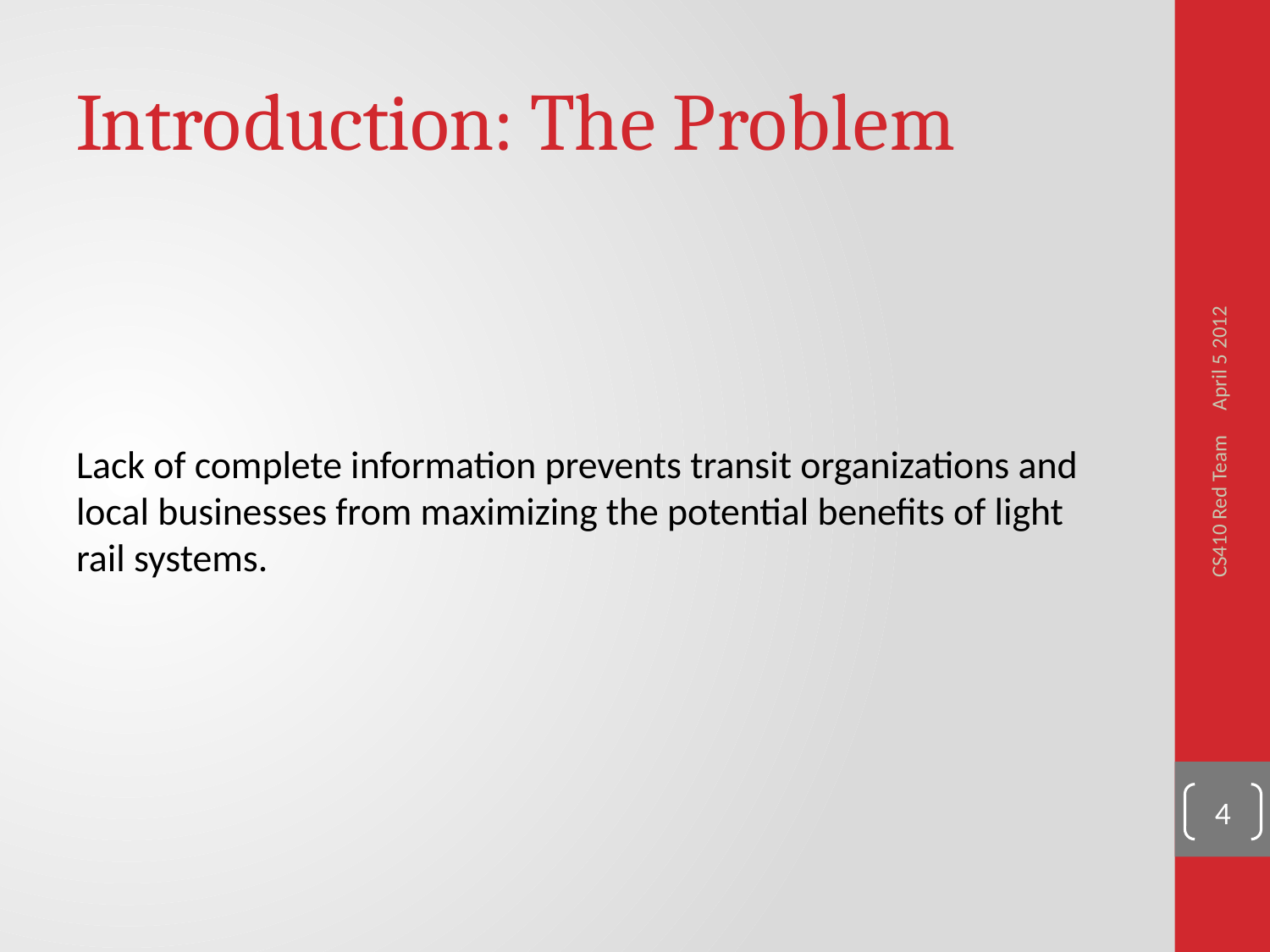

# Introduction: The Problem
April 5 2012
Lack of complete information prevents transit organizations and local businesses from maximizing the potential benefits of light rail systems.
CS410 Red Team
4